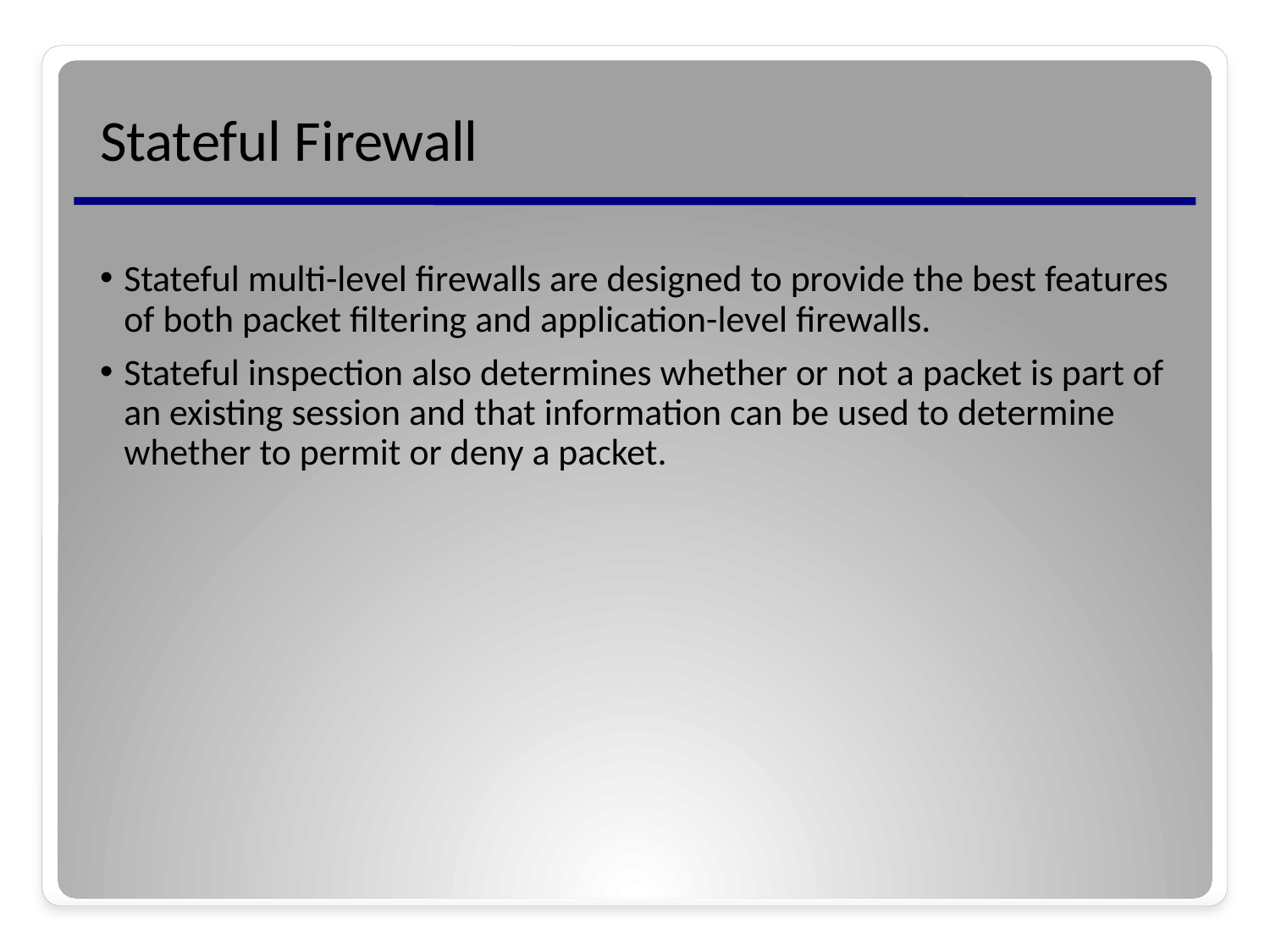

# Stateful Firewall
Stateful multi-level firewalls are designed to provide the best features of both packet filtering and application-level firewalls.
Stateful inspection also determines whether or not a packet is part of an existing session and that information can be used to determine whether to permit or deny a packet.